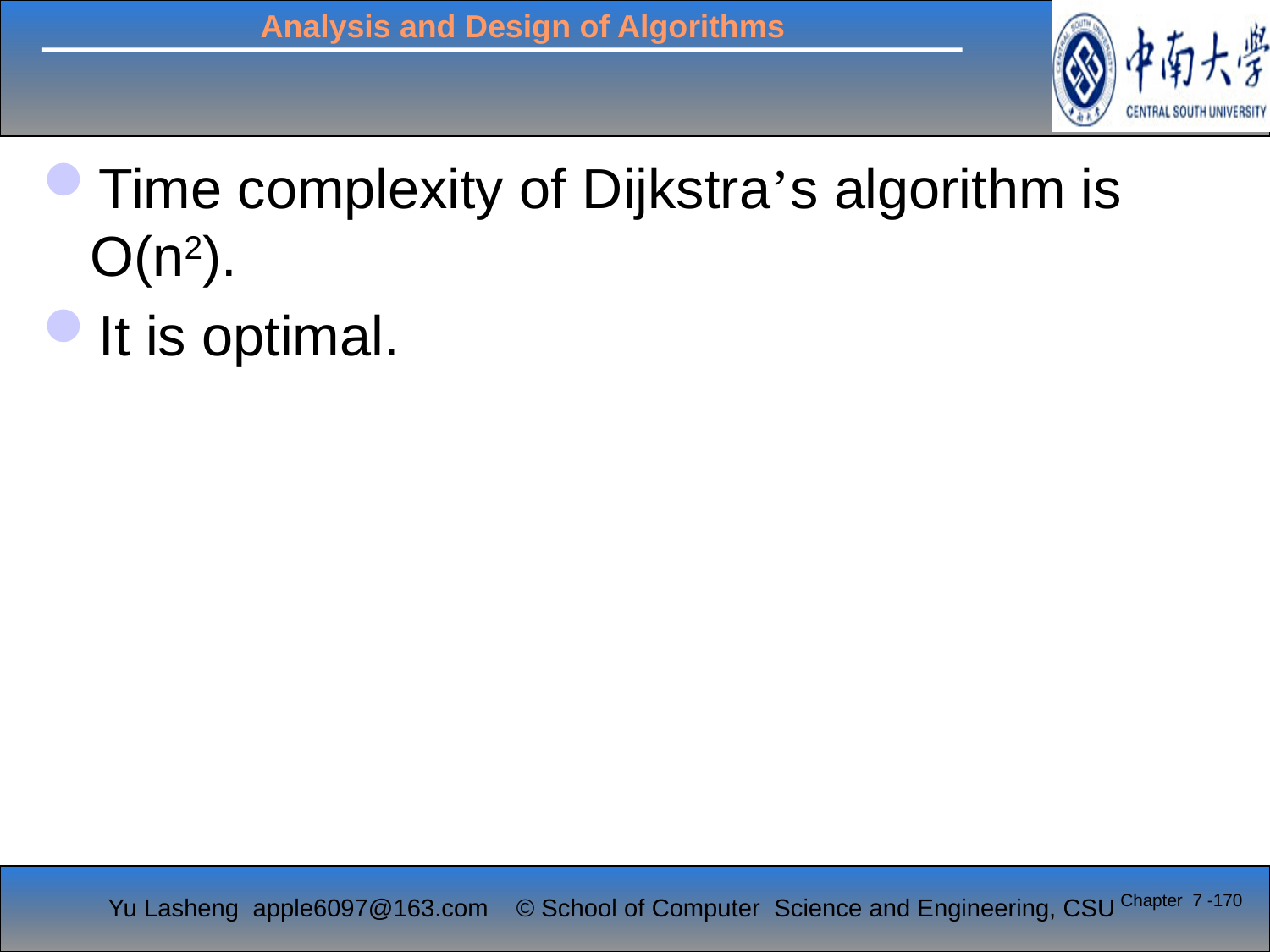

Time complexity of Dijkstra’s algorithm is O(n2).
It is optimal.
Chapter  7 -170